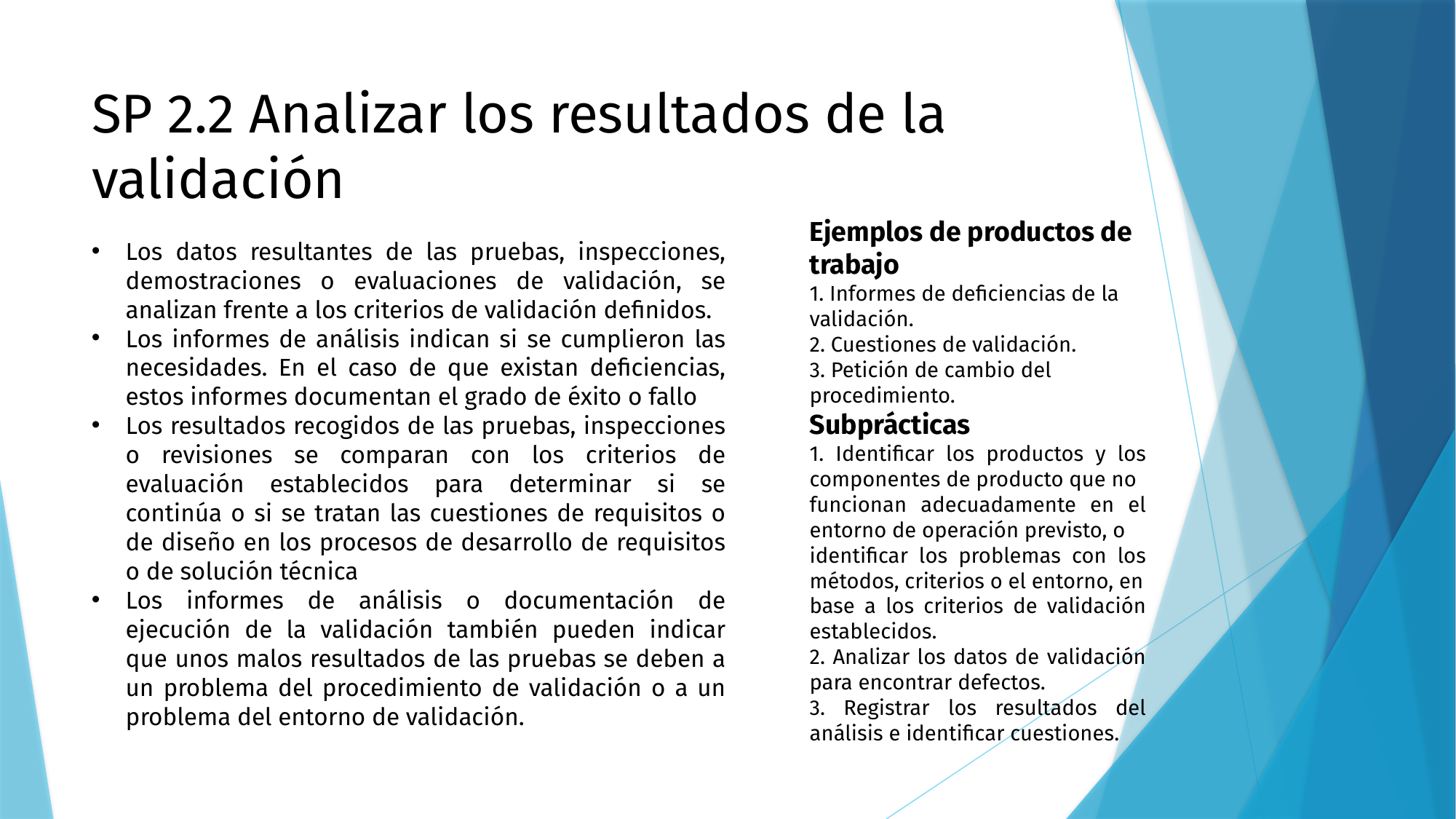

# SP 2.2 Analizar los resultados de la validación
Ejemplos de productos de trabajo
1. Informes de deficiencias de la validación.
2. Cuestiones de validación.
3. Petición de cambio del procedimiento.
Subprácticas
1. Identificar los productos y los componentes de producto que no
funcionan adecuadamente en el entorno de operación previsto, o
identificar los problemas con los métodos, criterios o el entorno, en
base a los criterios de validación establecidos.
2. Analizar los datos de validación para encontrar defectos.
3. Registrar los resultados del análisis e identificar cuestiones.
Los datos resultantes de las pruebas, inspecciones, demostraciones o evaluaciones de validación, se analizan frente a los criterios de validación definidos.
Los informes de análisis indican si se cumplieron las necesidades. En el caso de que existan deficiencias, estos informes documentan el grado de éxito o fallo
Los resultados recogidos de las pruebas, inspecciones o revisiones se comparan con los criterios de evaluación establecidos para determinar si se continúa o si se tratan las cuestiones de requisitos o de diseño en los procesos de desarrollo de requisitos o de solución técnica
Los informes de análisis o documentación de ejecución de la validación también pueden indicar que unos malos resultados de las pruebas se deben a un problema del procedimiento de validación o a un problema del entorno de validación.